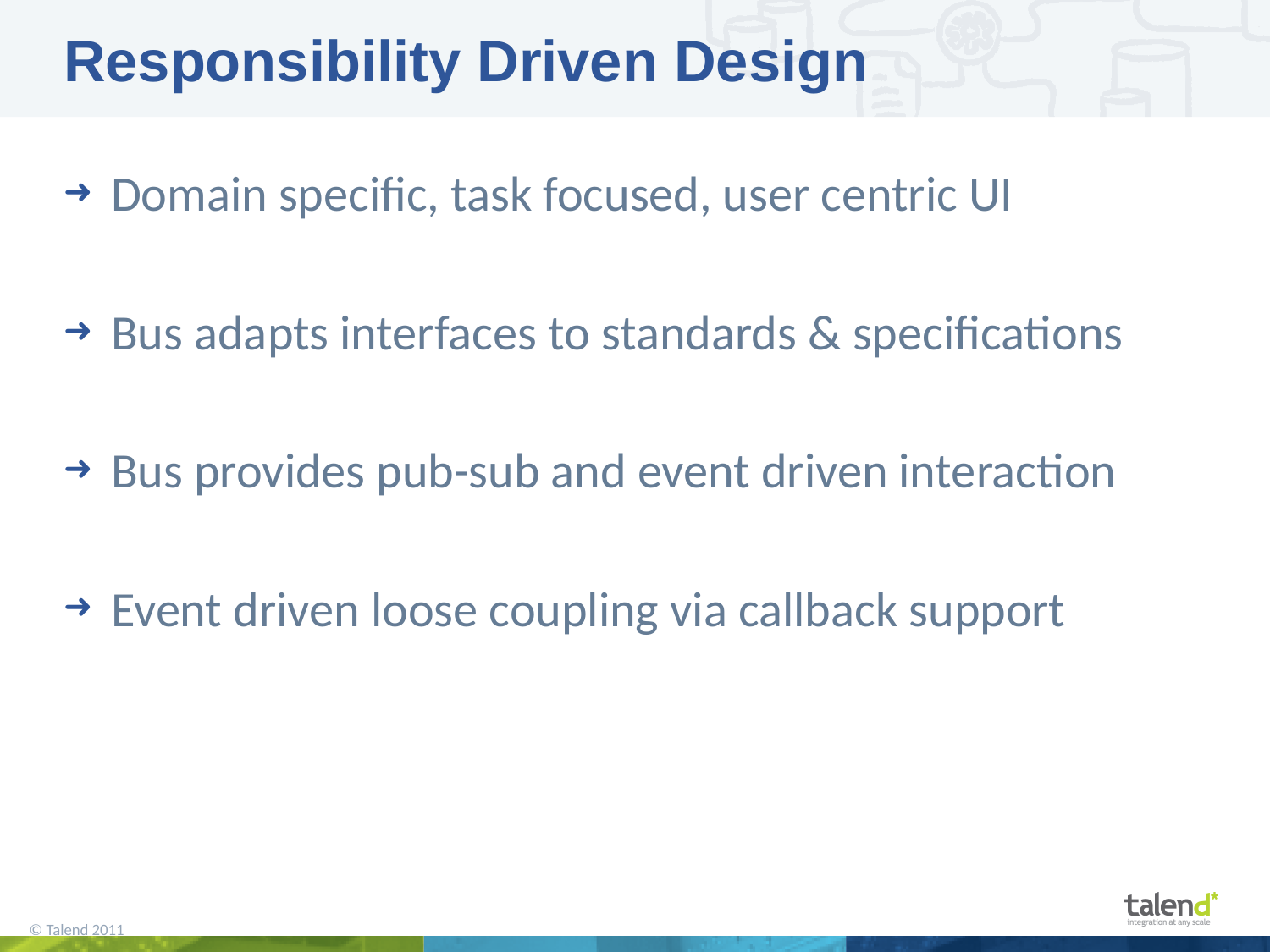

# Responsibility Driven Design
Domain specific, task focused, user centric UI

Bus adapts interfaces to standards & specifications

Bus provides pub-sub and event driven interaction

Event driven loose coupling via callback support
3
© Talend 2011